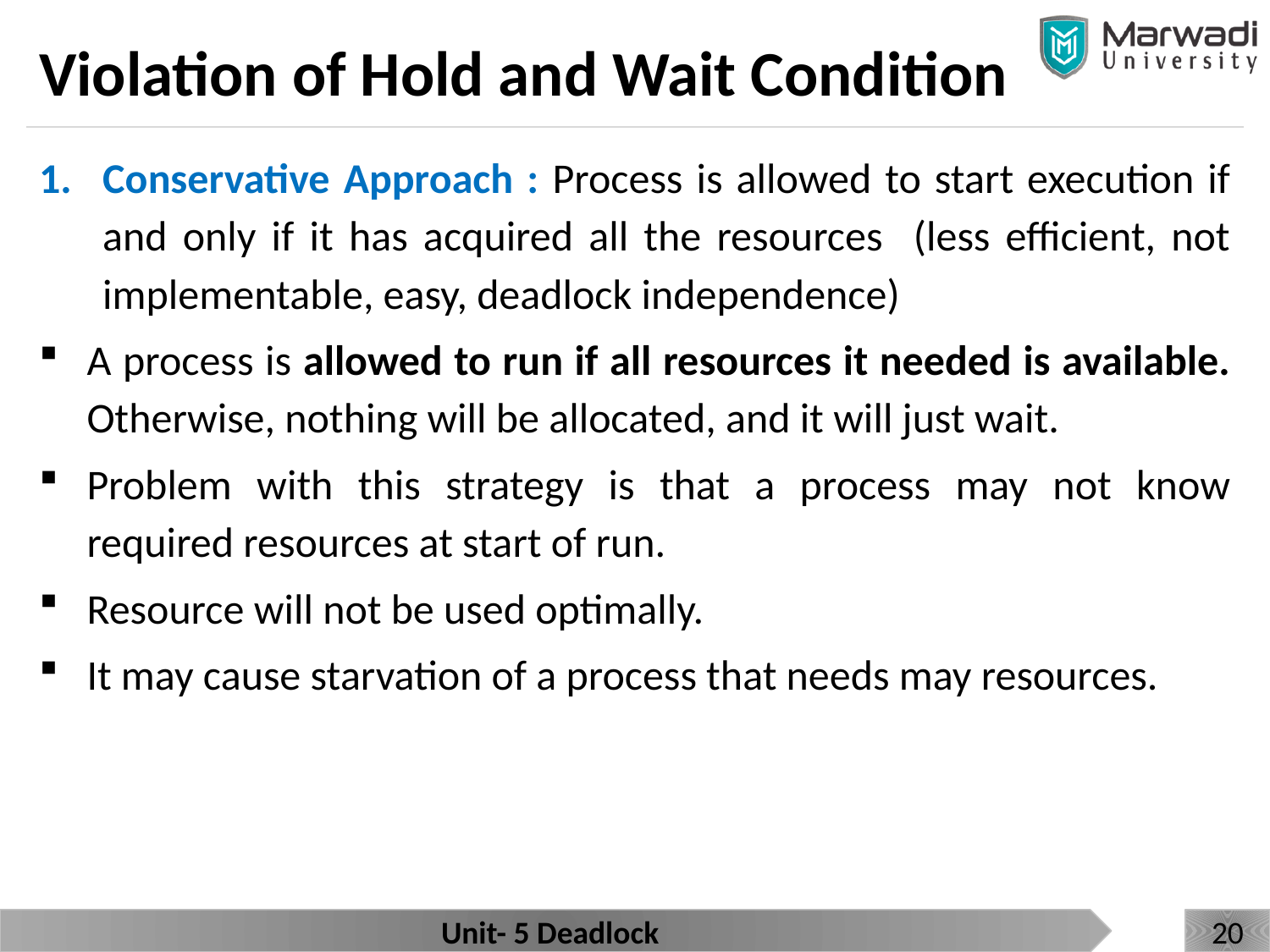

# Violation of Hold and Wait Condition
Conservative Approach : Process is allowed to start execution if and only if it has acquired all the resources  (less efficient, not implementable, easy, deadlock independence)
A process is allowed to run if all resources it needed is available. Otherwise, nothing will be allocated, and it will just wait.
Problem with this strategy is that a process may not know required resources at start of run.
Resource will not be used optimally.
It may cause starvation of a process that needs may resources.